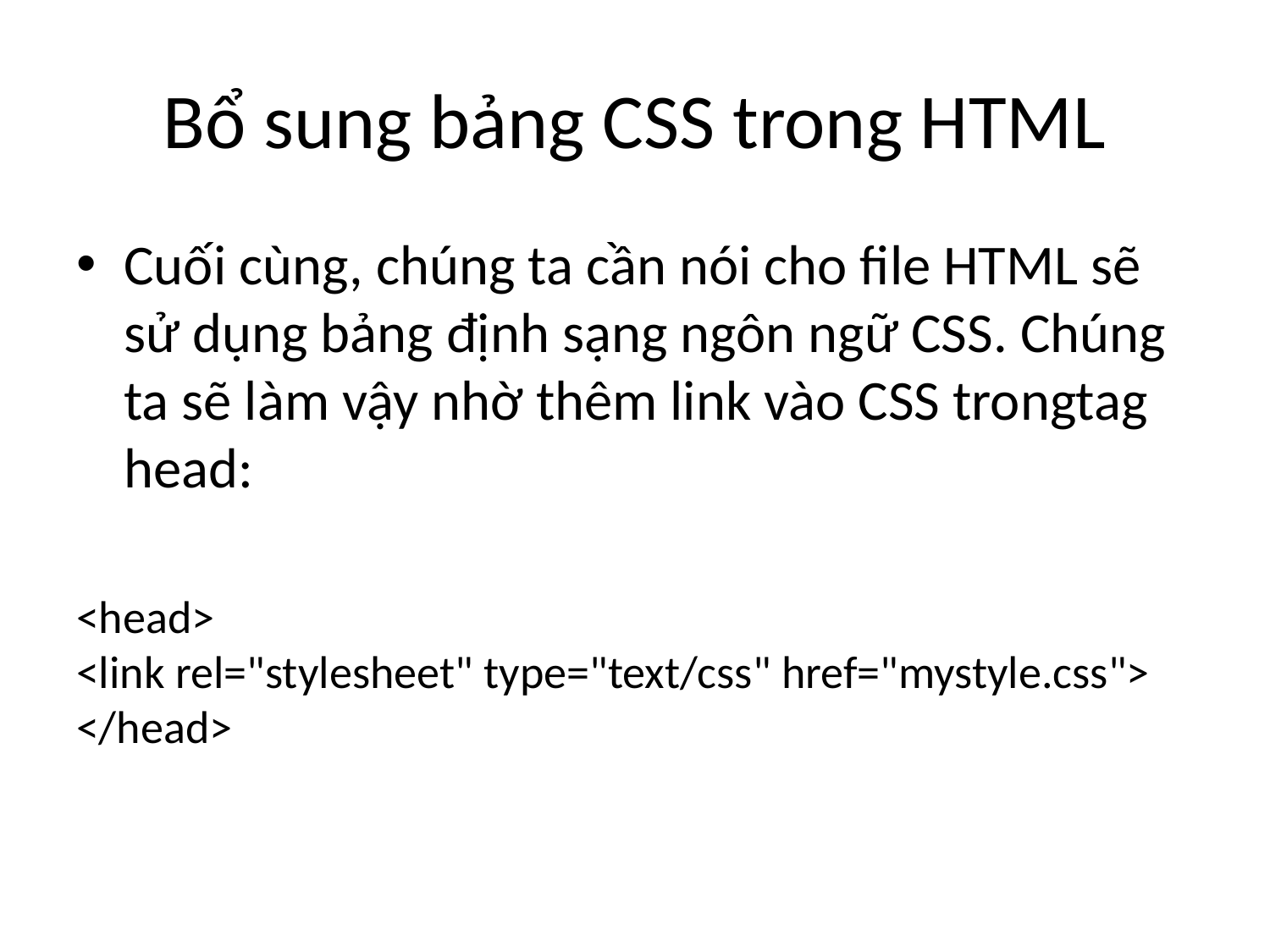

# Bổ sung bảng CSS trong HTML
Cuối cùng, chúng ta cần nói cho file HTML sẽ sử dụng bảng định sạng ngôn ngữ CSS. Chúng ta sẽ làm vậy nhờ thêm link vào CSS trongtag head:

<head>
<link rel="stylesheet" type="text/css" href="mystyle.css">
</head>